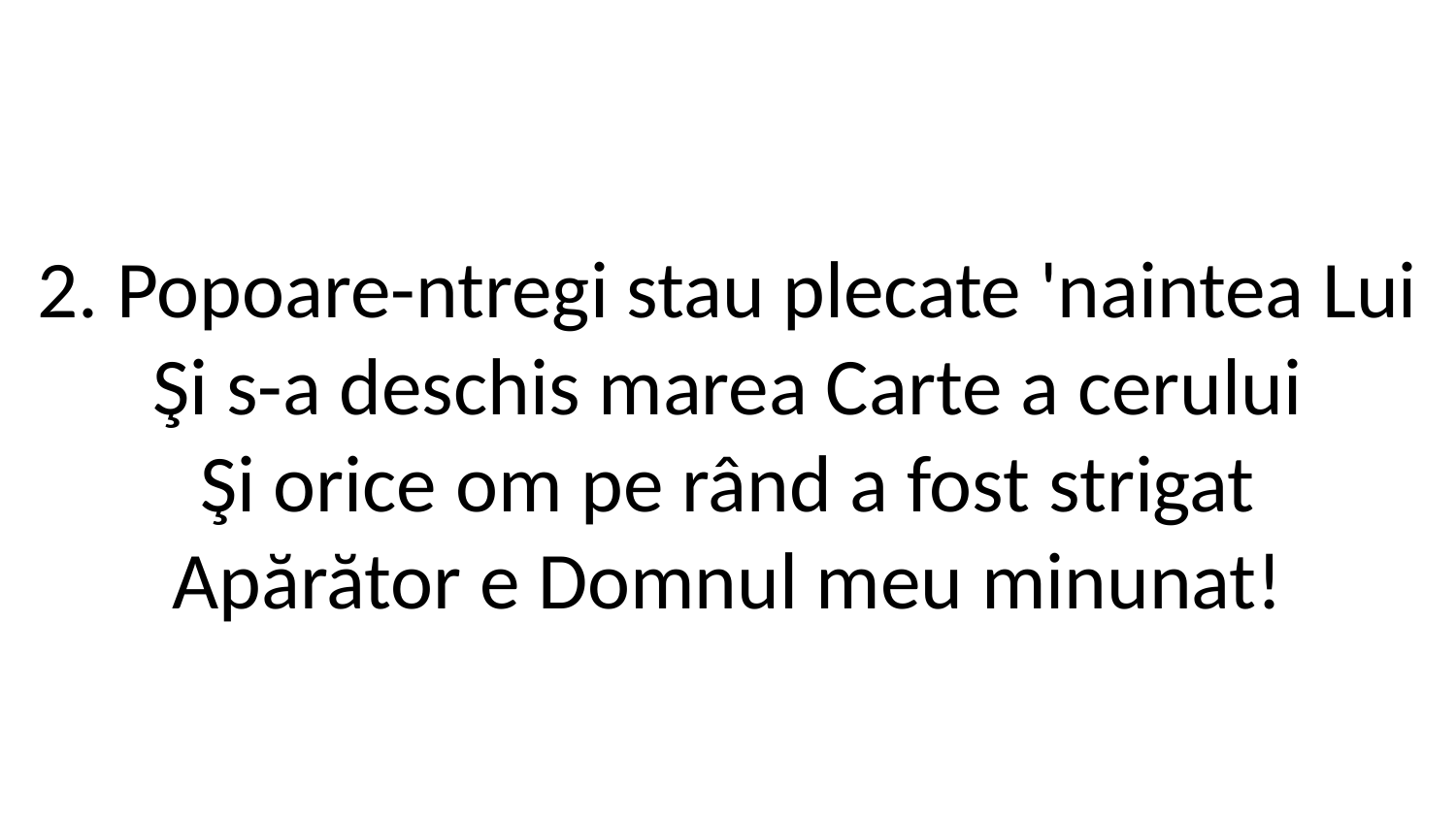

2. Popoare-ntregi stau plecate 'naintea Lui
Şi s-a deschis marea Carte a cerului
Şi orice om pe rând a fost strigat
Apărător e Domnul meu minunat!